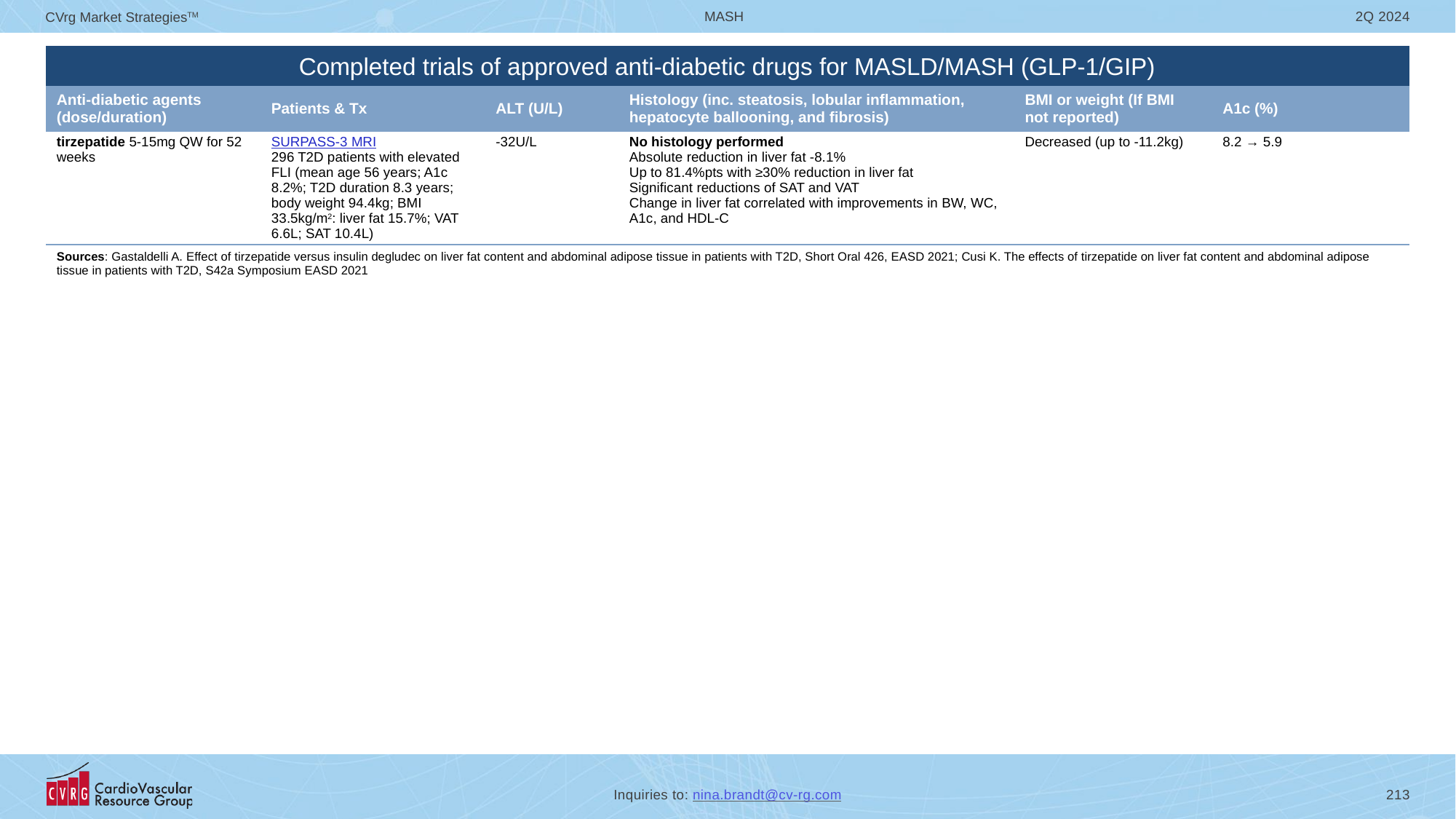

# Completed trials of approved anti-diabetic drugs for MASLD/MASH (GLP-1/GIP)
|  |  |  |  |  |  |
| --- | --- | --- | --- | --- | --- |
| Anti-diabetic agents (dose/duration) | Patients & Tx | ALT (U/L) | Histology (inc. steatosis, lobular inflammation, hepatocyte ballooning, and fibrosis) | BMI or weight (If BMI not reported) | A1c (%) |
| tirzepatide 5-15mg QW for 52 weeks | SURPASS-3 MRI 296 T2D patients with elevated FLI (mean age 56 years; A1c 8.2%; T2D duration 8.3 years; body weight 94.4kg; BMI 33.5kg/m2: liver fat 15.7%; VAT 6.6L; SAT 10.4L) | -32U/L | No histology performed Absolute reduction in liver fat -8.1% Up to 81.4%pts with ≥30% reduction in liver fat Significant reductions of SAT and VAT Change in liver fat correlated with improvements in BW, WC, A1c, and HDL-C | Decreased (up to -11.2kg) | 8.2 → 5.9 |
| Sources: Gastaldelli A. Effect of tirzepatide versus insulin degludec on liver fat content and abdominal adipose tissue in patients with T2D, Short Oral 426, EASD 2021; Cusi K. The effects of tirzepatide on liver fat content and abdominal adipose tissue in patients with T2D, S42a Symposium EASD 2021 |  |  |  |  |  |